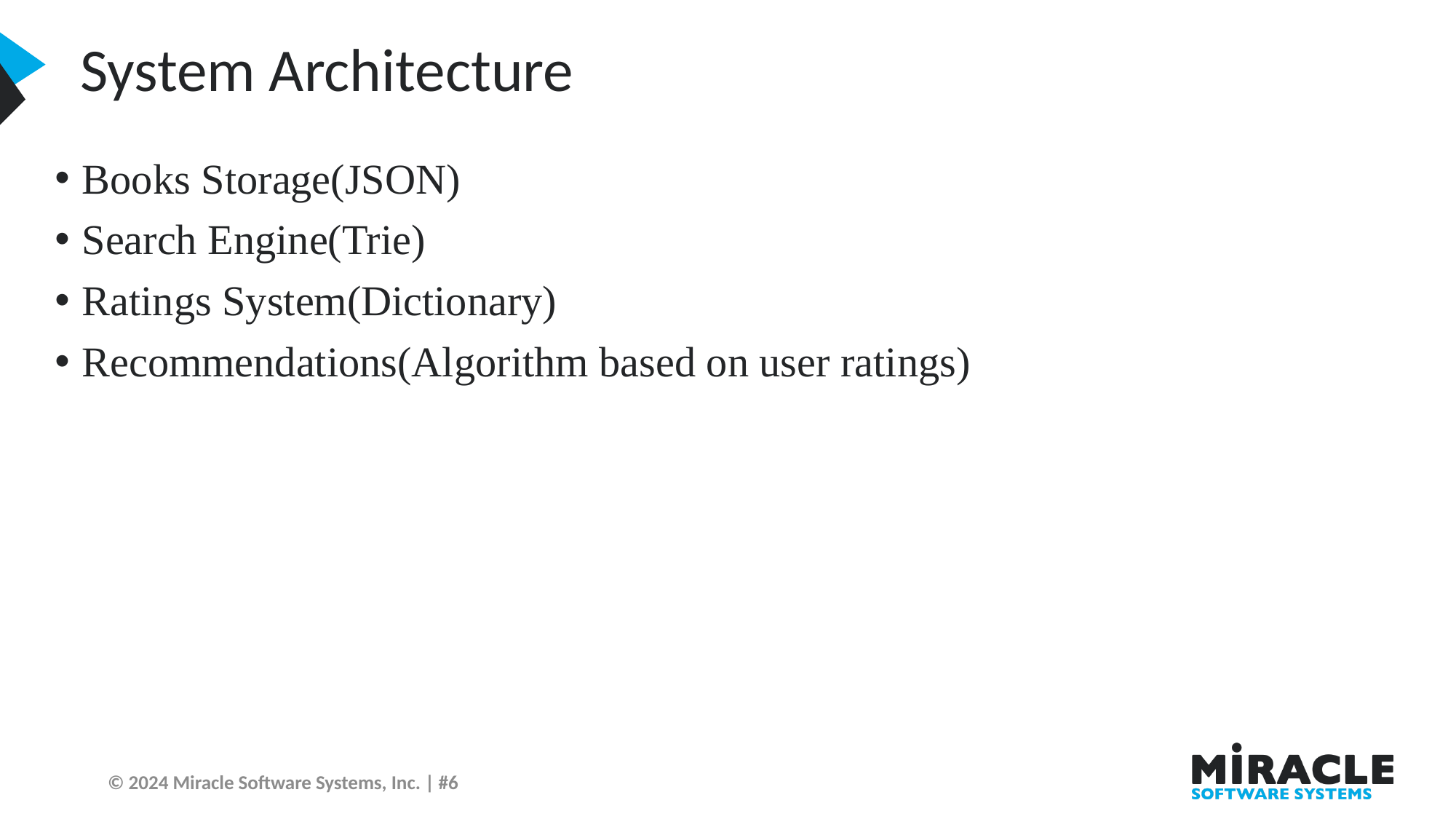

System Architecture
Books Storage(JSON)
Search Engine(Trie)
Ratings System(Dictionary)
Recommendations(Algorithm based on user ratings)